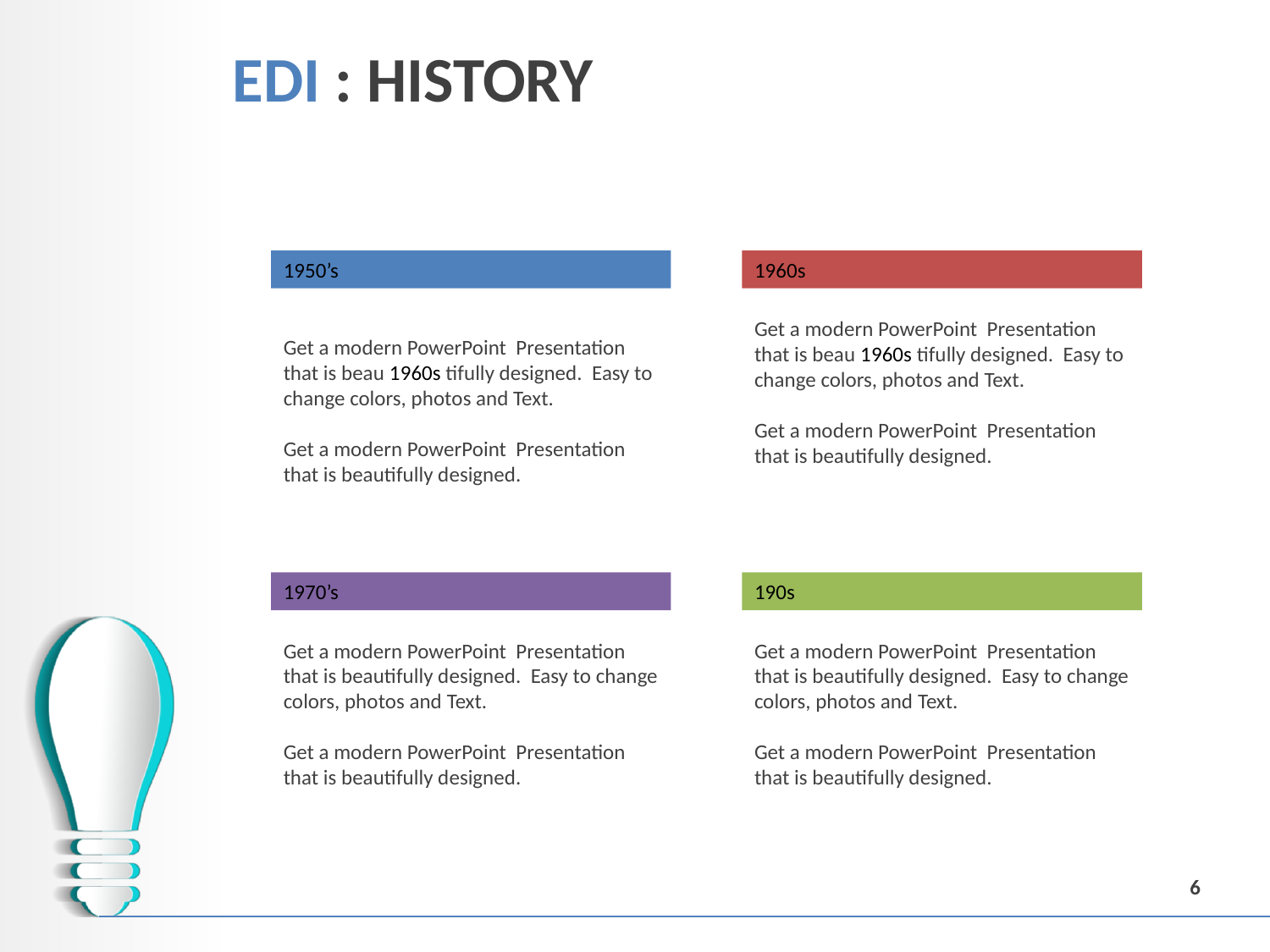

# EDI : HISTORY

1950’s

1960s
Get a modern PowerPoint  Presentation that is beau 1960s tifully designed.  Easy to change colors, photos and Text.

Get a modern PowerPoint  Presentation that is beautifully designed.
Get a modern PowerPoint  Presentation that is beau 1960s tifully designed.  Easy to change colors, photos and Text.

Get a modern PowerPoint  Presentation that is beautifully designed.
1970’s
Get a modern PowerPoint  Presentation that is beautifully designed.  Easy to change colors, photos and Text.

Get a modern PowerPoint  Presentation that is beautifully designed.
190s
Get a modern PowerPoint  Presentation that is beautifully designed.  Easy to change colors, photos and Text.

Get a modern PowerPoint  Presentation that is beautifully designed.
6